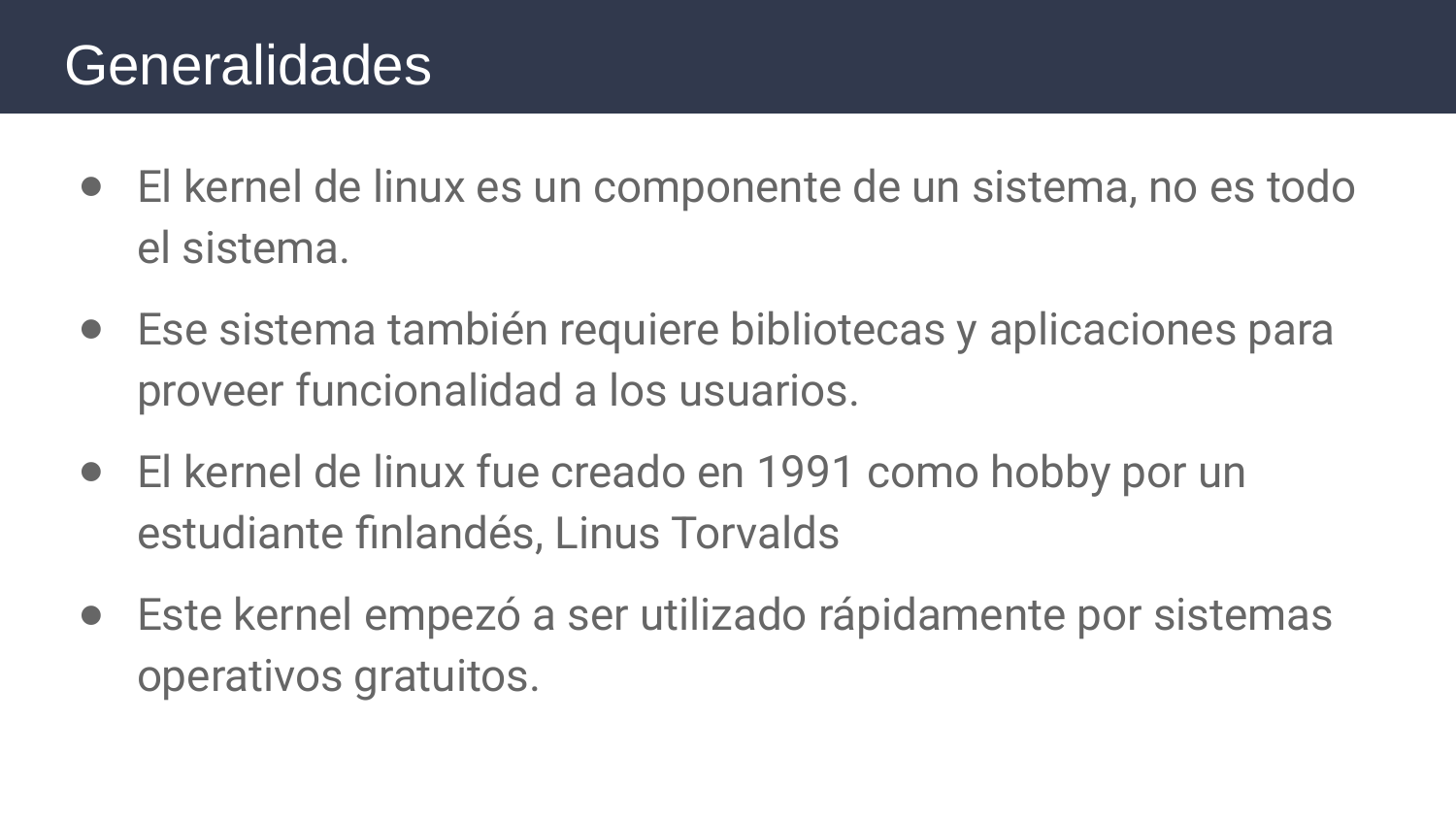

# Generalidades
El kernel de linux es un componente de un sistema, no es todo el sistema.
Ese sistema también requiere bibliotecas y aplicaciones para proveer funcionalidad a los usuarios.
El kernel de linux fue creado en 1991 como hobby por un estudiante finlandés, Linus Torvalds
Este kernel empezó a ser utilizado rápidamente por sistemas operativos gratuitos.